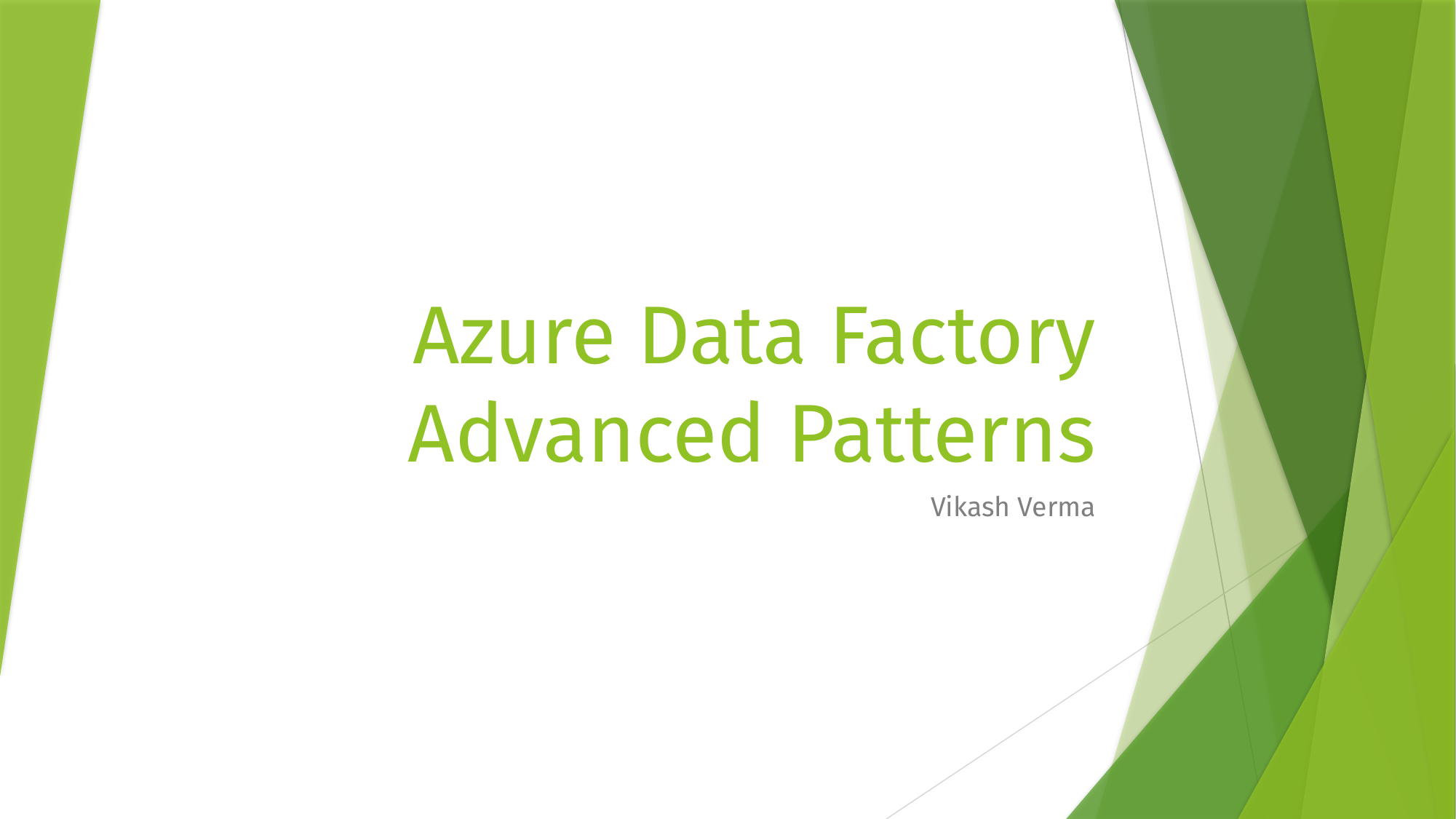

# Azure Data Factory Advanced Patterns
Vikash Verma